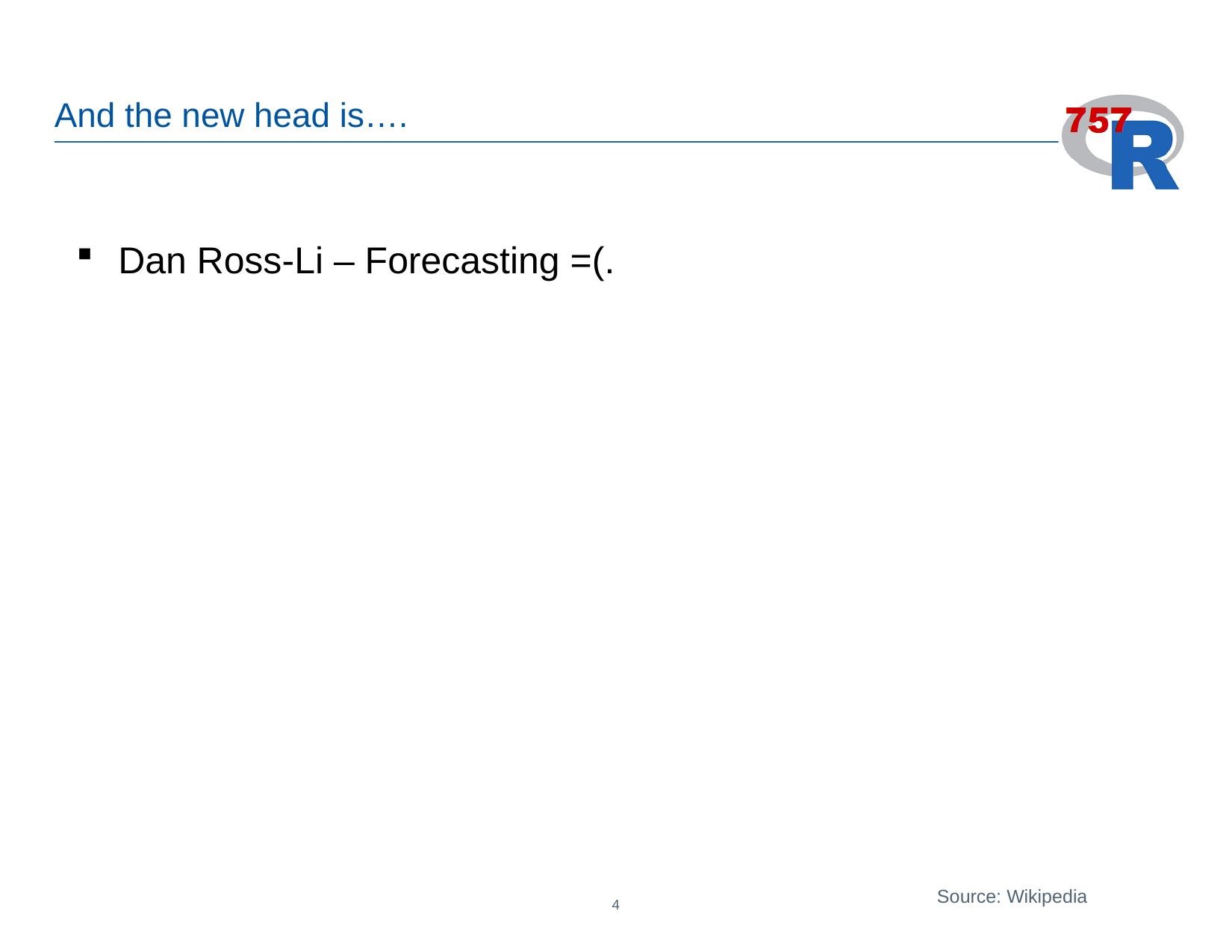

And the new head is….

Dan Ross-Li – Forecasting =(.
Source: Wikipedia